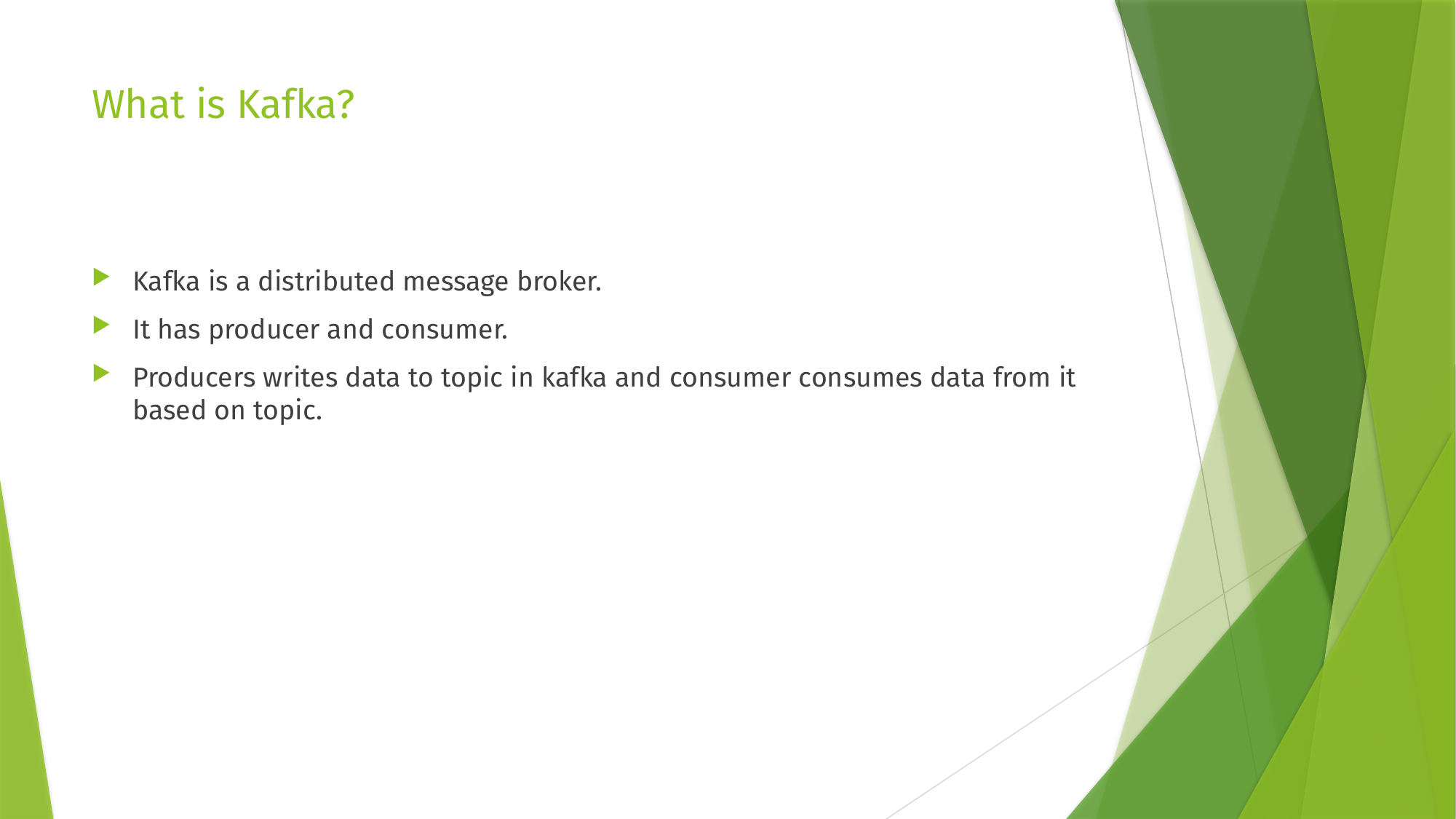

# What is Kafka?
Kafka is a distributed message broker.
It has producer and consumer.
Producers writes data to topic in kafka and consumer consumes data from it based on topic.